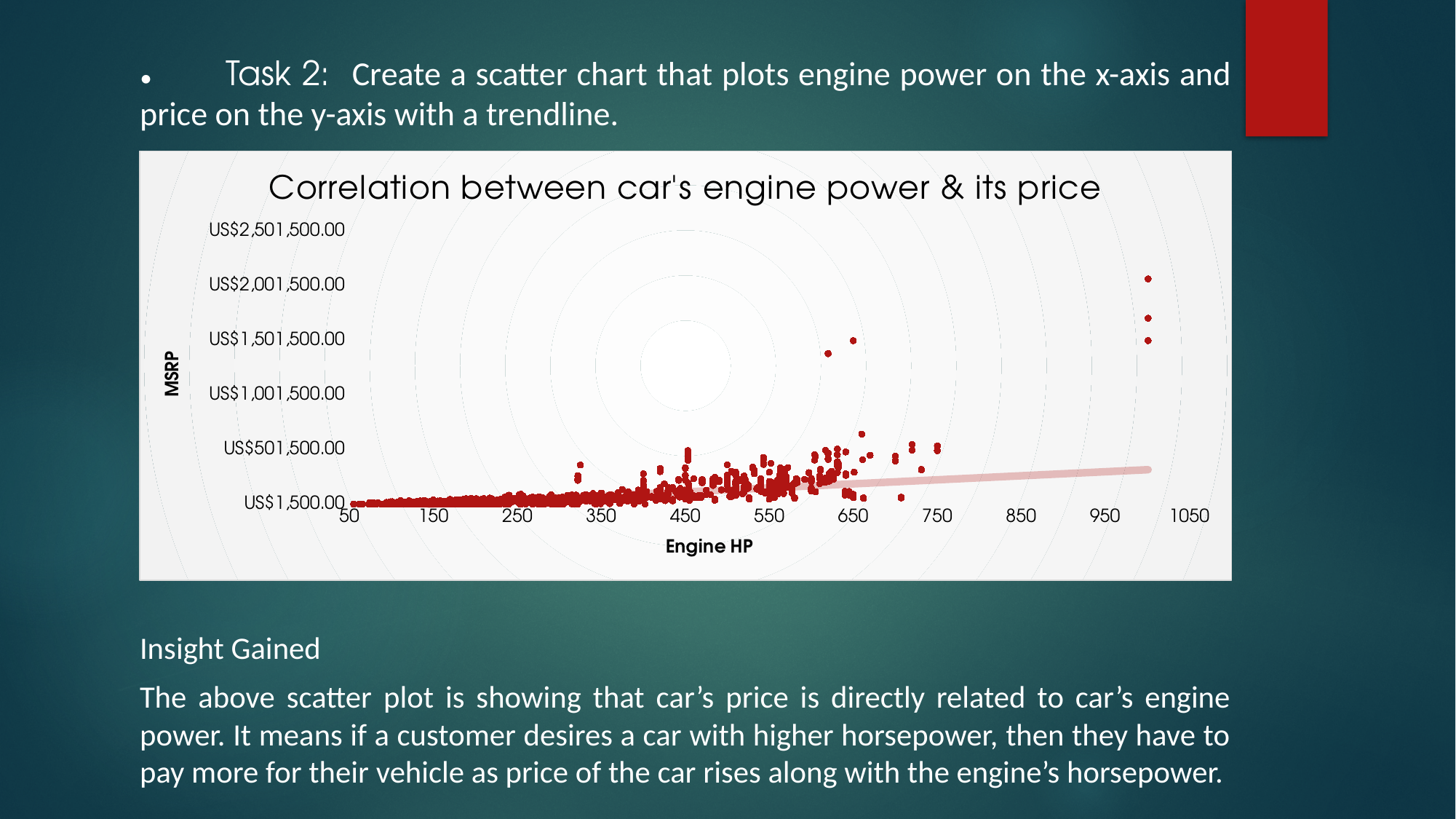

•	Task 2:  Create a scatter chart that plots engine power on the x-axis and price on the y-axis with a trendline.

Insight Gained
The above scatter plot is showing that car’s price is directly related to car’s engine power. It means if a customer desires a car with higher horsepower, then they have to pay more for their vehicle as price of the car rises along with the engine’s horsepower.

### Chart: Correlation between car's engine power & its price

| Category | MSRP |
|---|---|